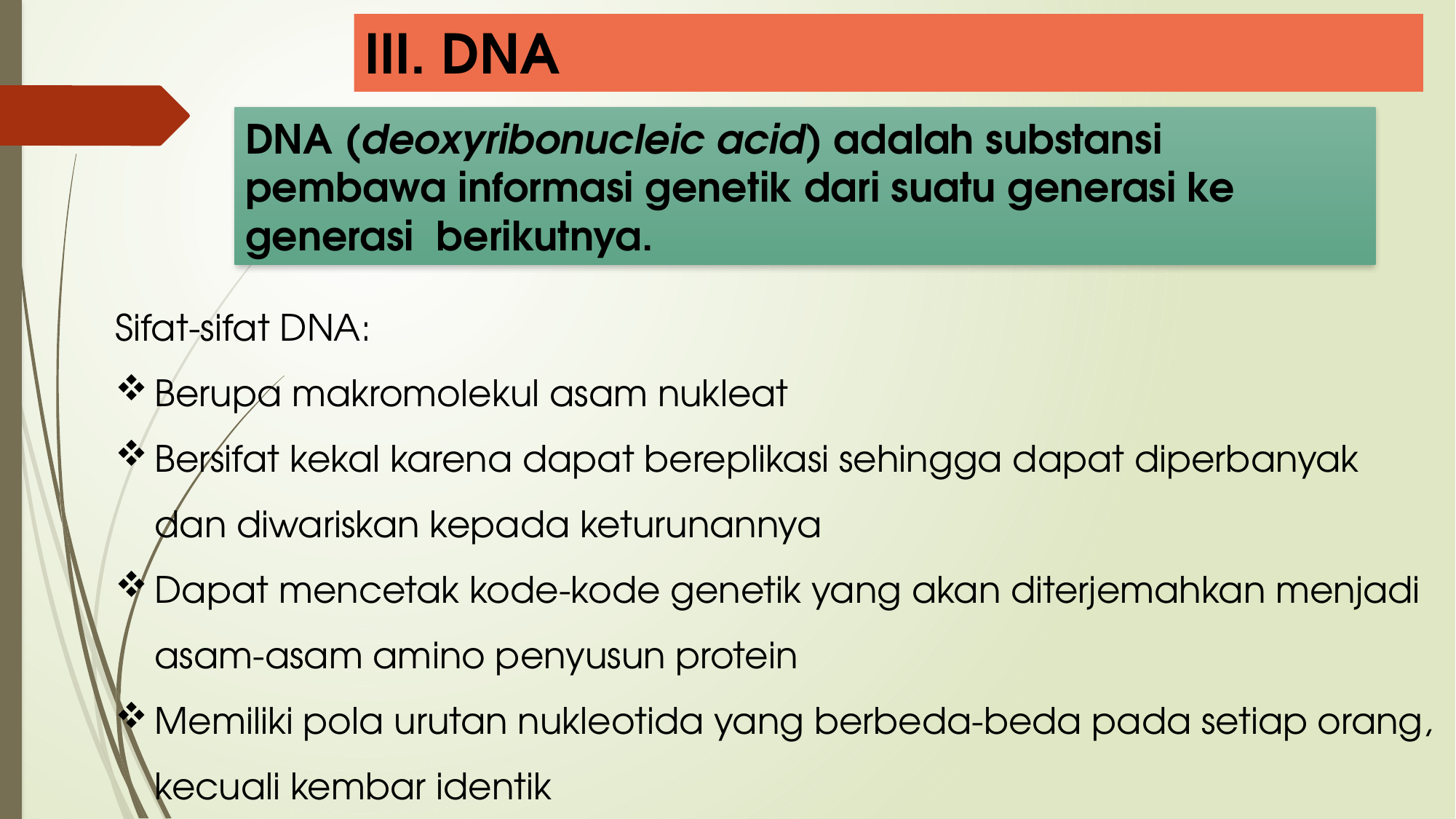

# III. DNA
DNA (deoxyribonucleic acid) adalah substansi pembawa informasi genetik dari suatu generasi ke generasi  berikutnya.
Sifat-sifat DNA:
Berupa makromolekul asam nukleat
Bersifat kekal karena dapat bereplikasi sehingga dapat diperbanyak dan diwariskan kepada keturunannya
Dapat mencetak kode-kode genetik yang akan diterjemahkan menjadi asam-asam amino penyusun protein
Memiliki pola urutan nukleotida yang berbeda-beda pada setiap orang, kecuali kembar identik